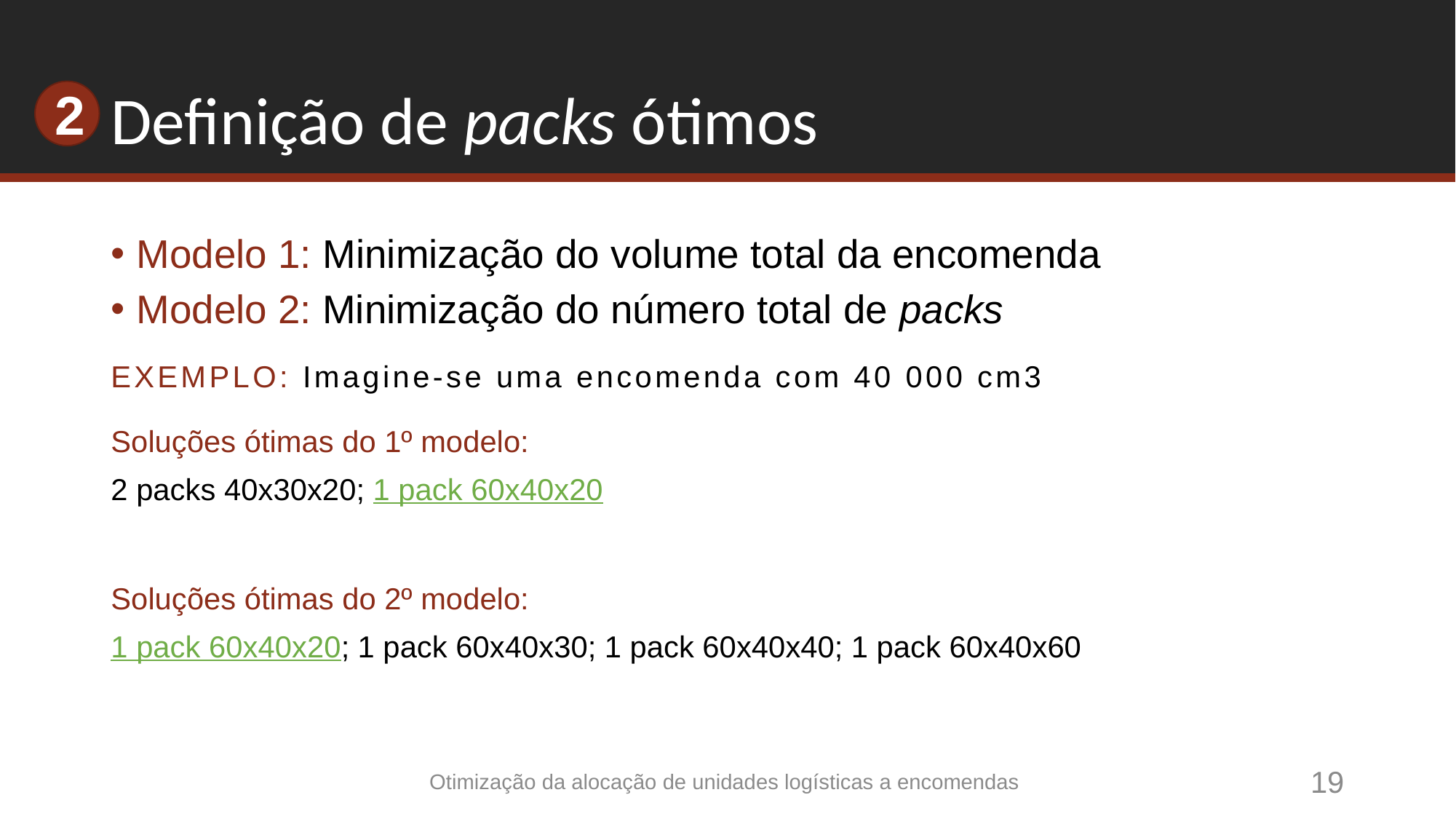

# Definição de packs ótimos
2

Modelo 1: Minimização do volume total da encomenda

Modelo 2: Minimização do número total de packs

EXEMPLO: Imagine-se uma encomenda com 40 000 cm3
Soluções ótimas do 1º modelo:
2 packs 40x30x20; 1 pack 60x40x20

Soluções ótimas do 2º modelo:
1 pack 60x40x20; 1 pack 60x40x30; 1 pack 60x40x40; 1 pack 60x40x60

Otimização da alocação de unidades logísticas a encomendas
19